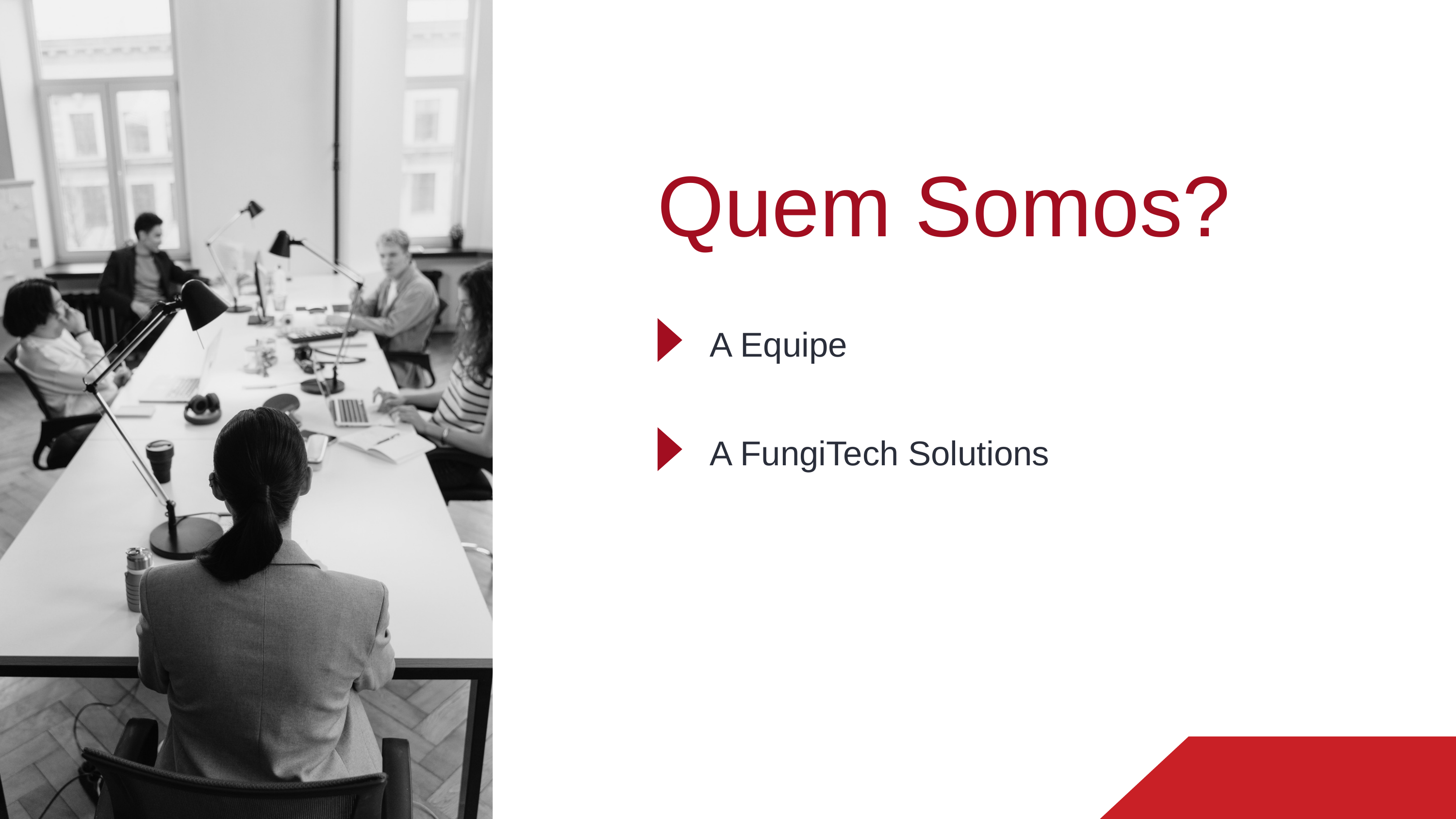

Quem Somos?
A Equipe

A FungiTech Solutions